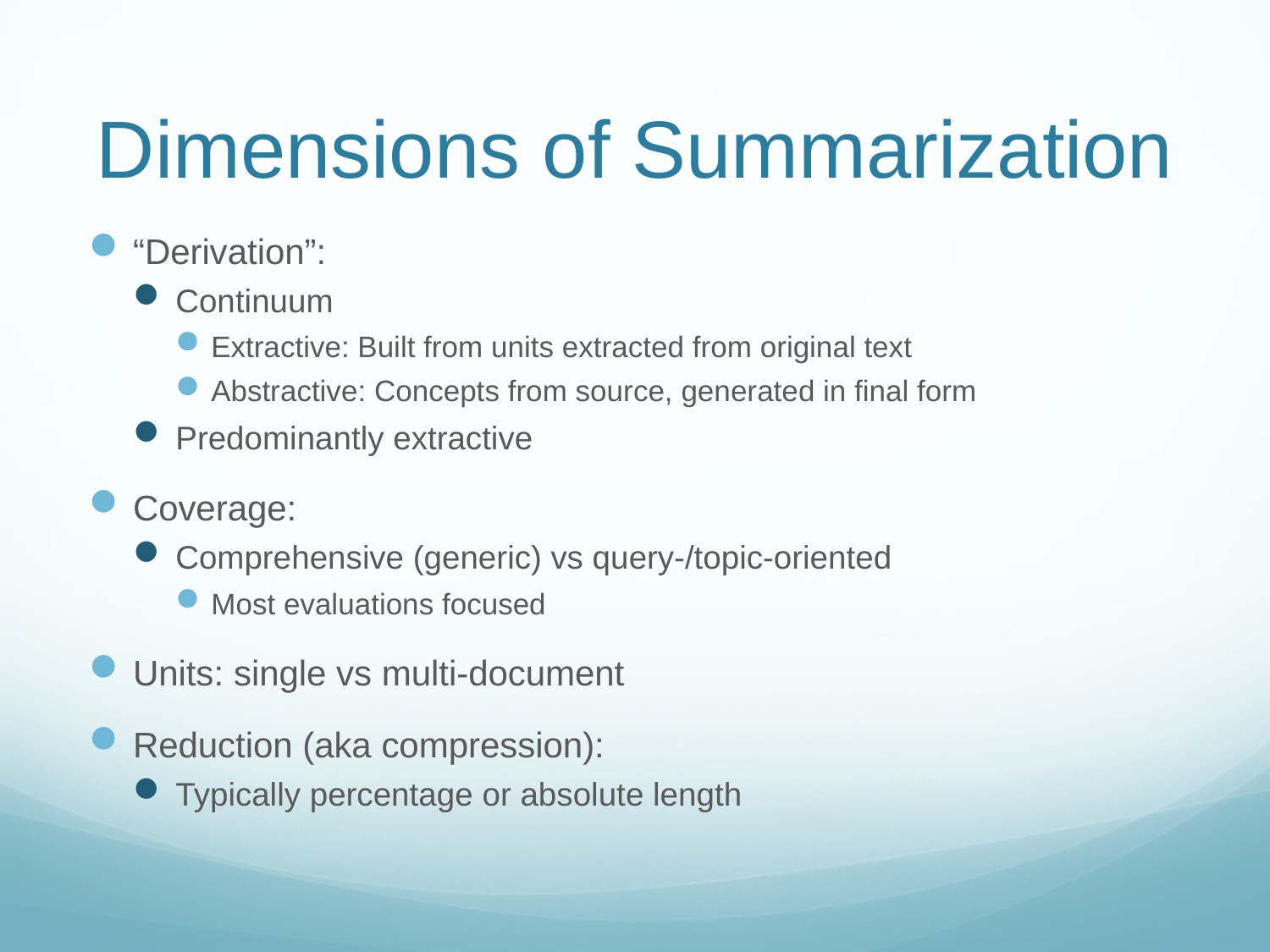

# Dimensions of Summarization
“Derivation”:
Continuum
Extractive: Built from units extracted from original text
Abstractive: Concepts from source, generated in final form
Predominantly extractive
Coverage:
Comprehensive (generic) vs query-/topic-oriented
Most evaluations focused
Units: single vs multi-document
Reduction (aka compression):
Typically percentage or absolute length